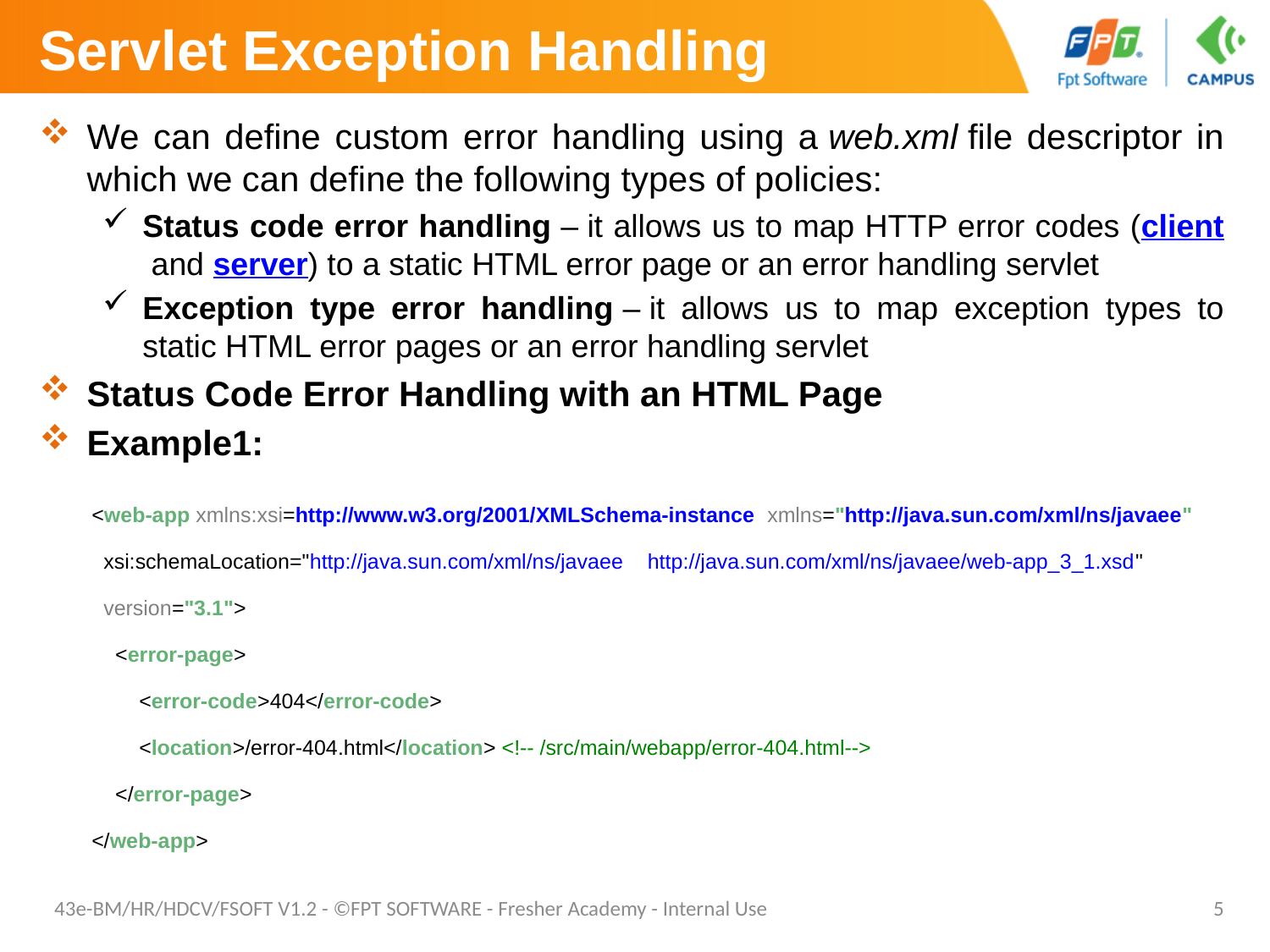

# Servlet Exception Handling
We can define custom error handling using a web.xml file descriptor in which we can define the following types of policies:
Status code error handling – it allows us to map HTTP error codes (client and server) to a static HTML error page or an error handling servlet
Exception type error handling – it allows us to map exception types to static HTML error pages or an error handling servlet
Status Code Error Handling with an HTML Page
Example1:
<web-app xmlns:xsi=http://www.w3.org/2001/XMLSchema-instance  xmlns="http://java.sun.com/xml/ns/javaee"
  xsi:schemaLocation="http://java.sun.com/xml/ns/javaee    http://java.sun.com/xml/ns/javaee/web-app_3_1.xsd"
  version="3.1">
    <error-page>
        <error-code>404</error-code>
        <location>/error-404.html</location> <!-- /src/main/webapp/error-404.html-->
    </error-page>
</web-app>
43e-BM/HR/HDCV/FSOFT V1.2 - ©FPT SOFTWARE - Fresher Academy - Internal Use
5